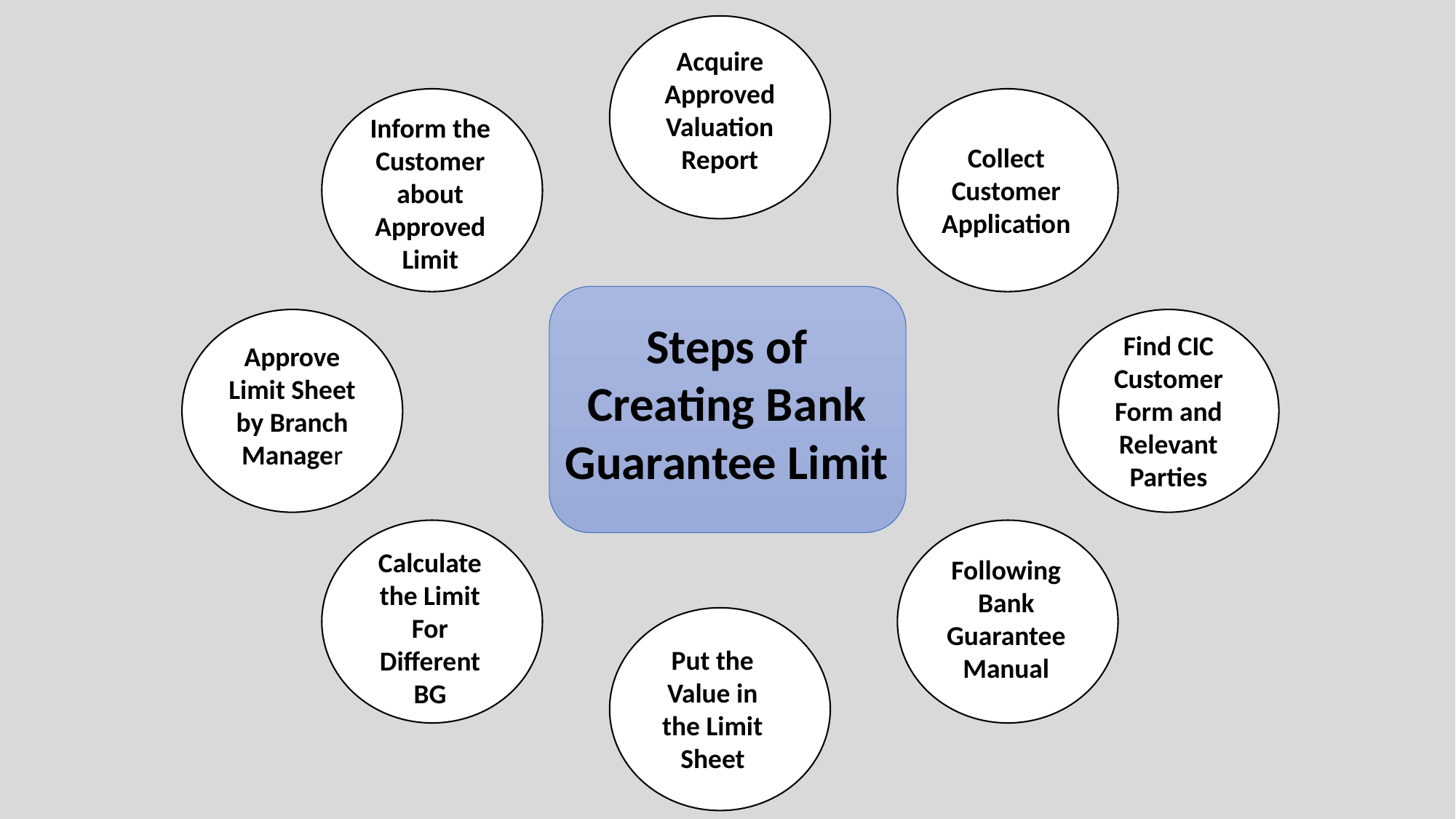

Acquire Approved Valuation Report

Inform the Customer about Approved Limit
Collect Customer Application

Steps of Creating Bank Guarantee Limit

Find CIC Customer Form and Relevant Parties
Approve Limit Sheet by Branch Manager

Calculate the Limit For Different BG
Following Bank Guarantee Manual

Put the Value in the Limit Sheet